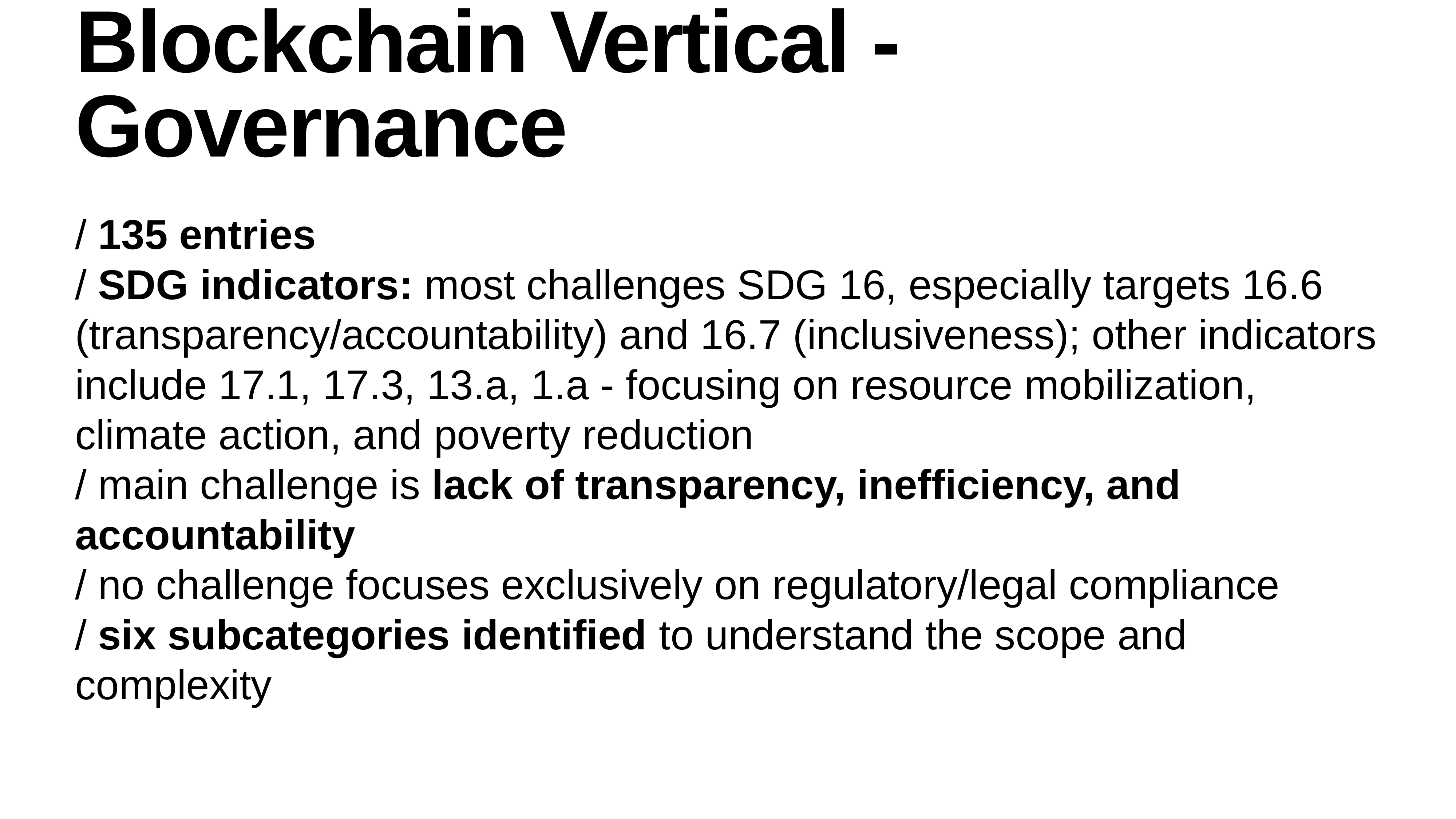

# Blockchain Vertical - Governance
/ 135 entries
/ SDG indicators: most challenges SDG 16, especially targets 16.6 (transparency/accountability) and 16.7 (inclusiveness); other indicators include 17.1, 17.3, 13.a, 1.a - focusing on resource mobilization, climate action, and poverty reduction
/ main challenge is lack of transparency, inefficiency, and accountability
/ no challenge focuses exclusively on regulatory/legal compliance
/ six subcategories identified to understand the scope and complexity